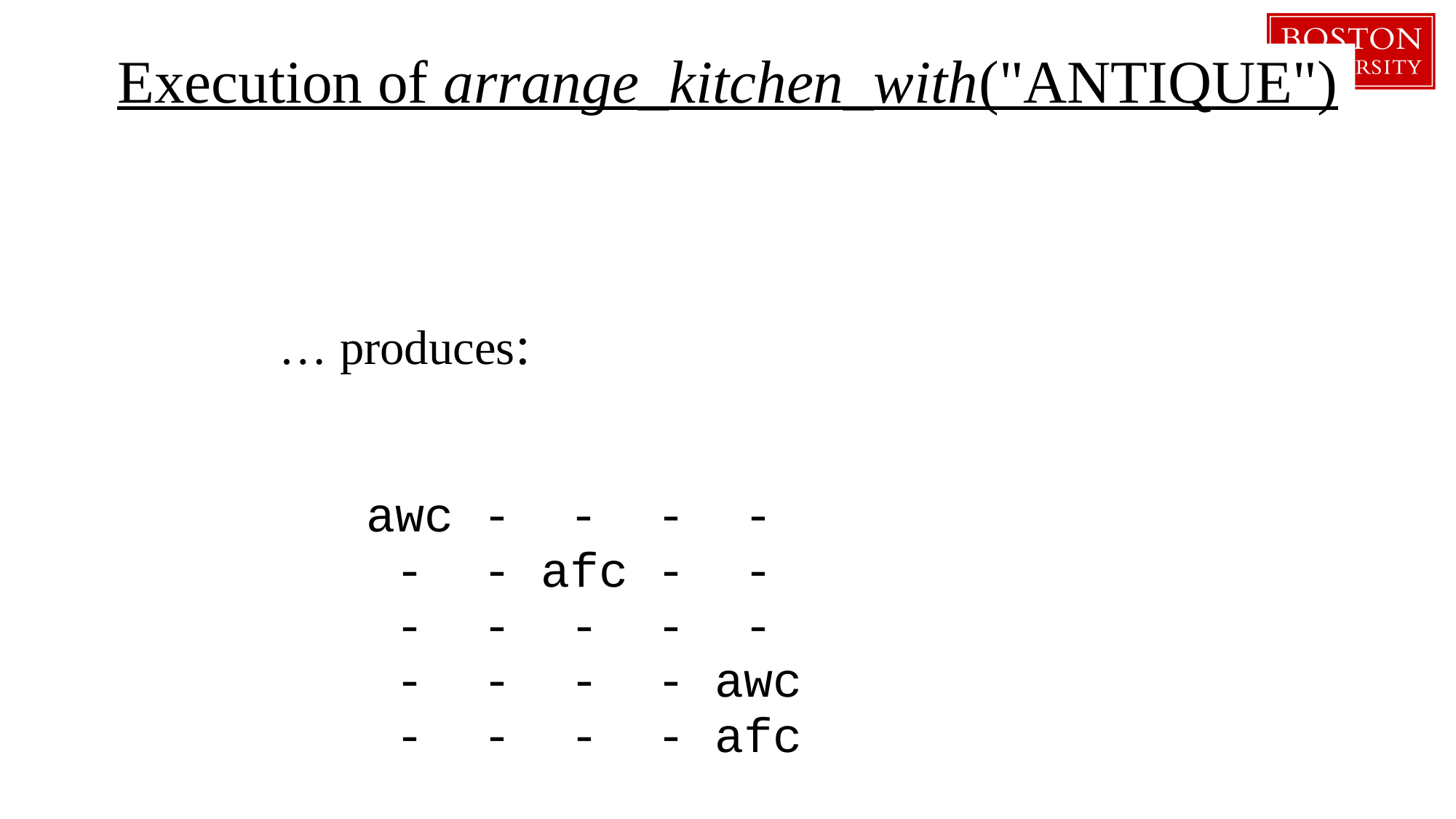

# Execution of arrange_kitchen_with("ANTIQUE")
… produces:

	awc -  -  -  -
	 -  - afc -  -
	 -  -  -  -  -
	 -  -  -  - awc
	 -  -  -  - afc